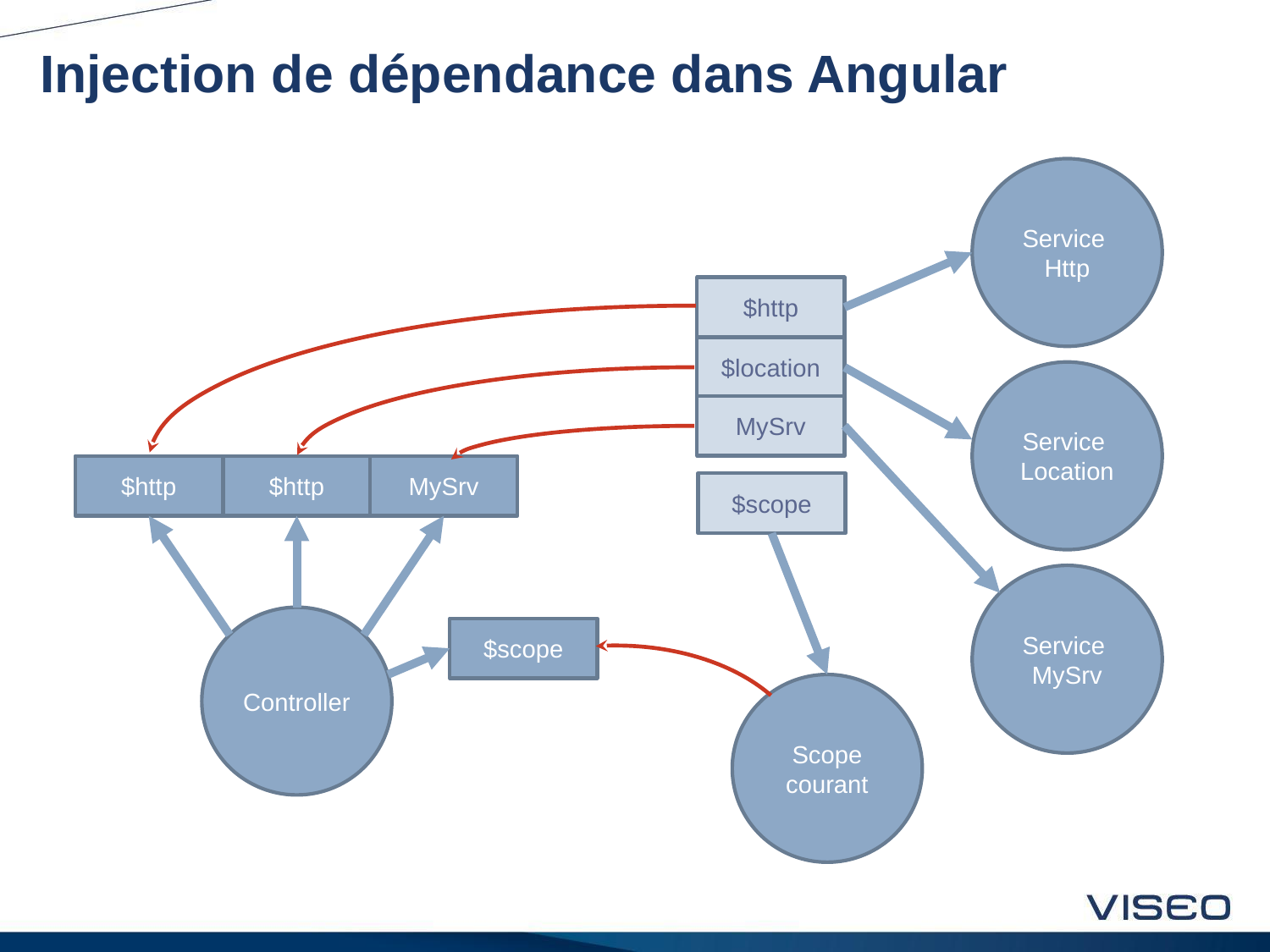

# Injection de dépendance dans Angular
Service
Http
$http

$location
Service
Location

MySrv

$http
$http
MySrv
$scope
Service
MySrv
Controller
$scope

Scope
courant